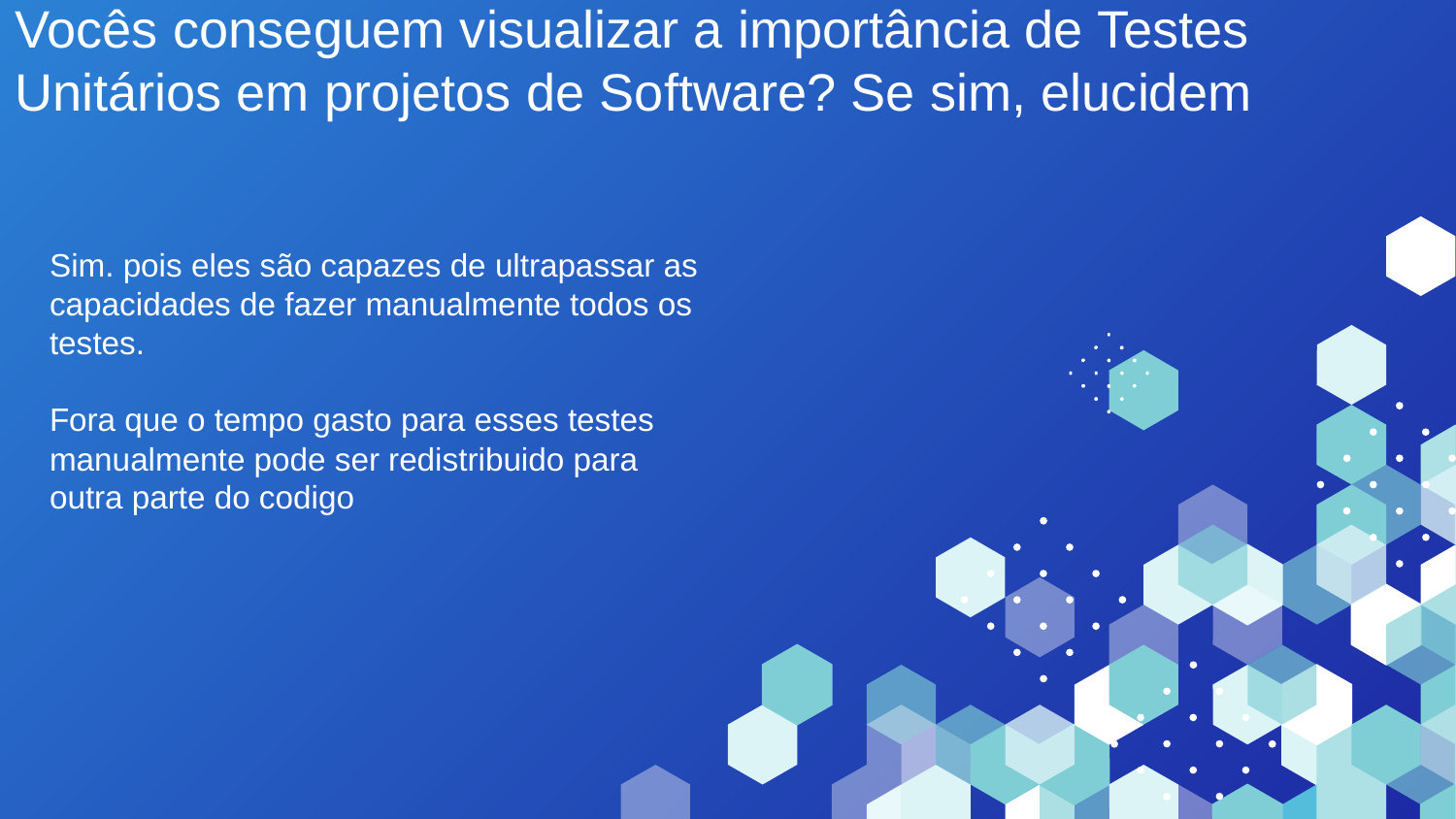

# Vocês conseguem visualizar a importância de Testes Unitários em projetos de Software? Se sim, elucidem
Sim. pois eles são capazes de ultrapassar as capacidades de fazer manualmente todos os testes.

Fora que o tempo gasto para esses testes manualmente pode ser redistribuido para outra parte do codigo